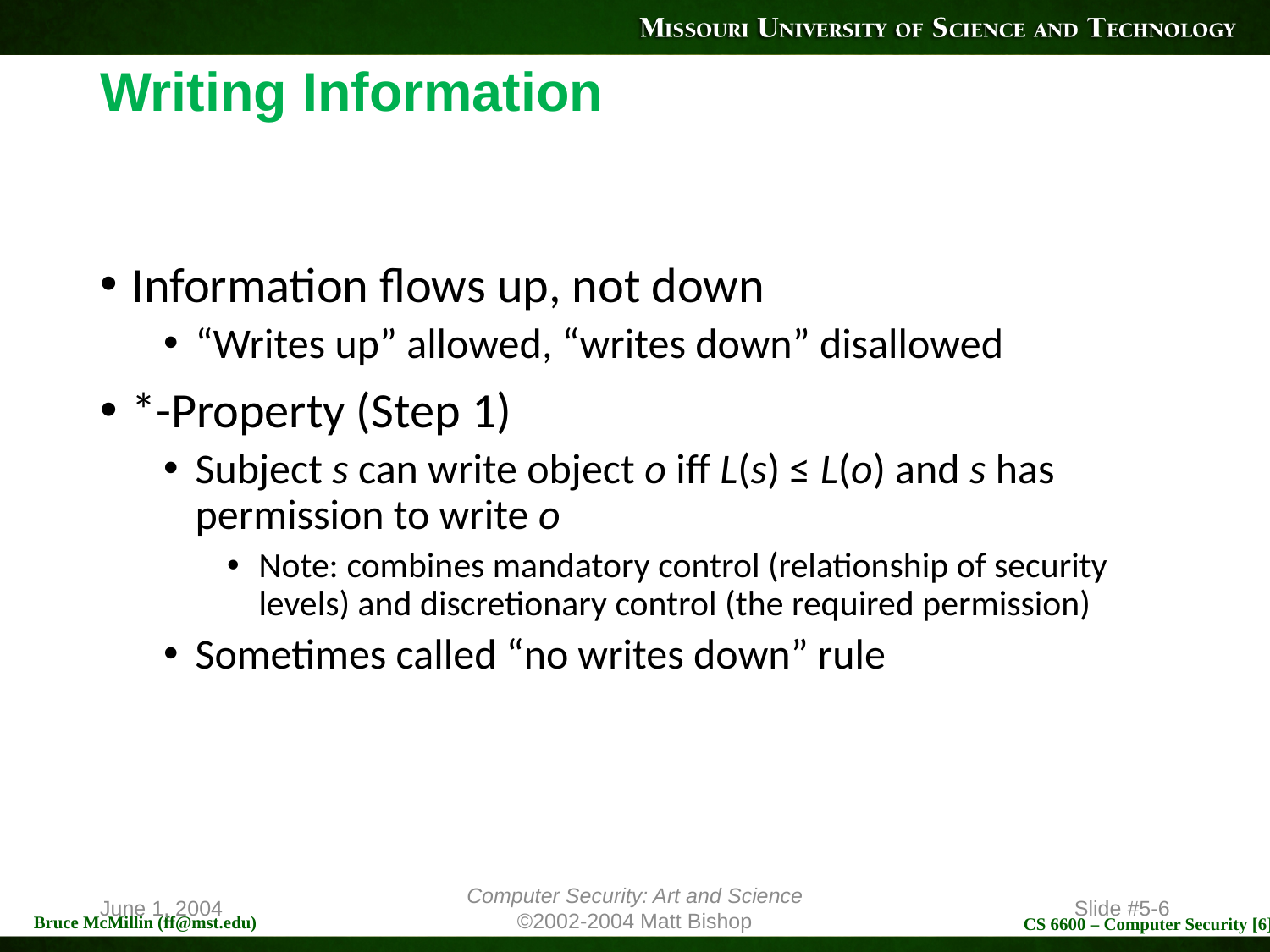

# Writing Information
Information flows up, not down
“Writes up” allowed, “writes down” disallowed
*-Property (Step 1)
Subject s can write object o iff L(s) ≤ L(o) and s has permission to write o
Note: combines mandatory control (relationship of security levels) and discretionary control (the required permission)
Sometimes called “no writes down” rule
June 1, 2004
Computer Security: Art and Science
©2002-2004 Matt Bishop
Slide #5-6